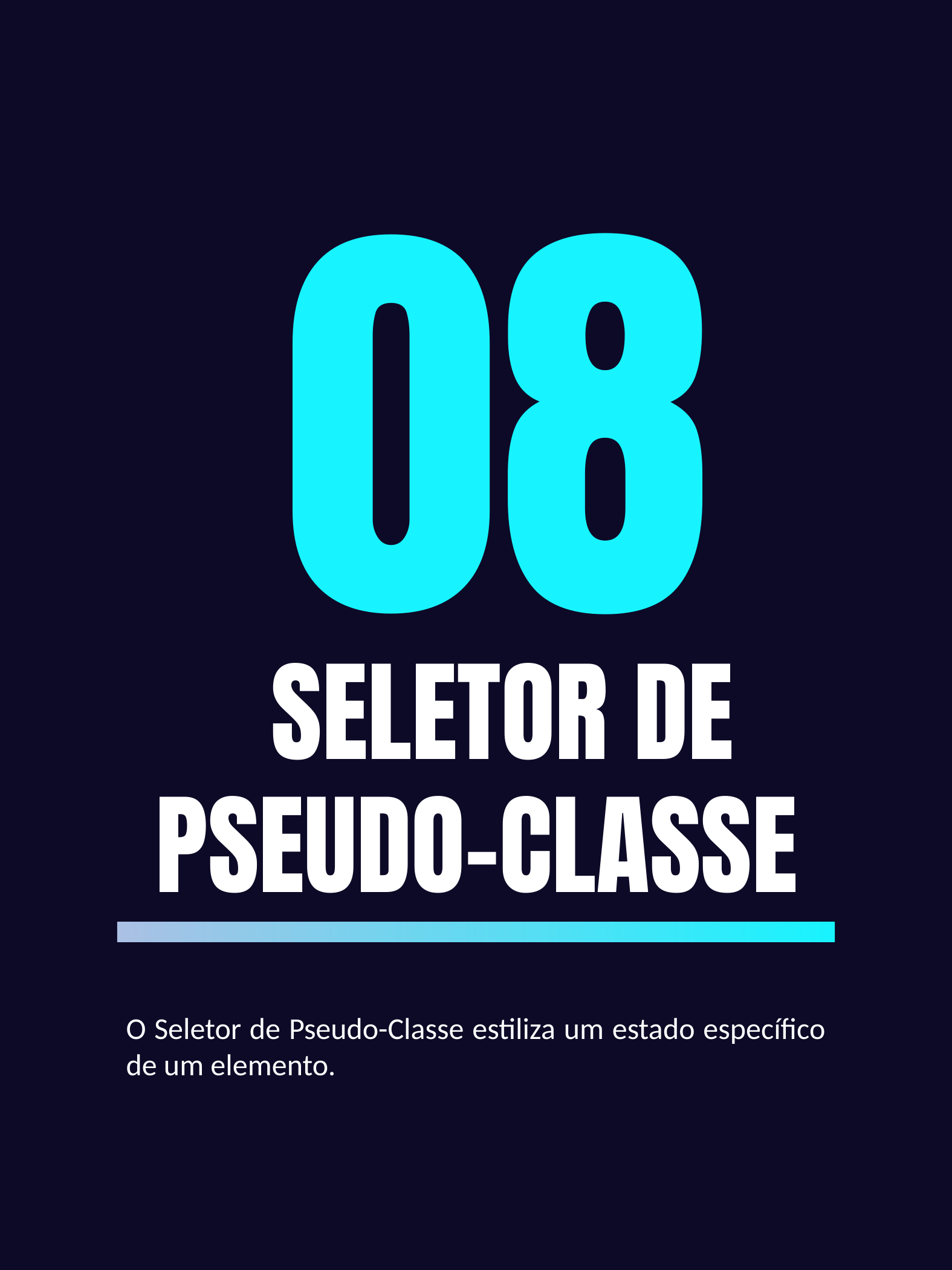

08
  SELETOR DE PSEUDO-CLASSE

O Seletor de Pseudo-Classe estiliza um estado específico de um elemento.
SELETORES CSS PARA JEDIS - JULIANA PORTELA
17